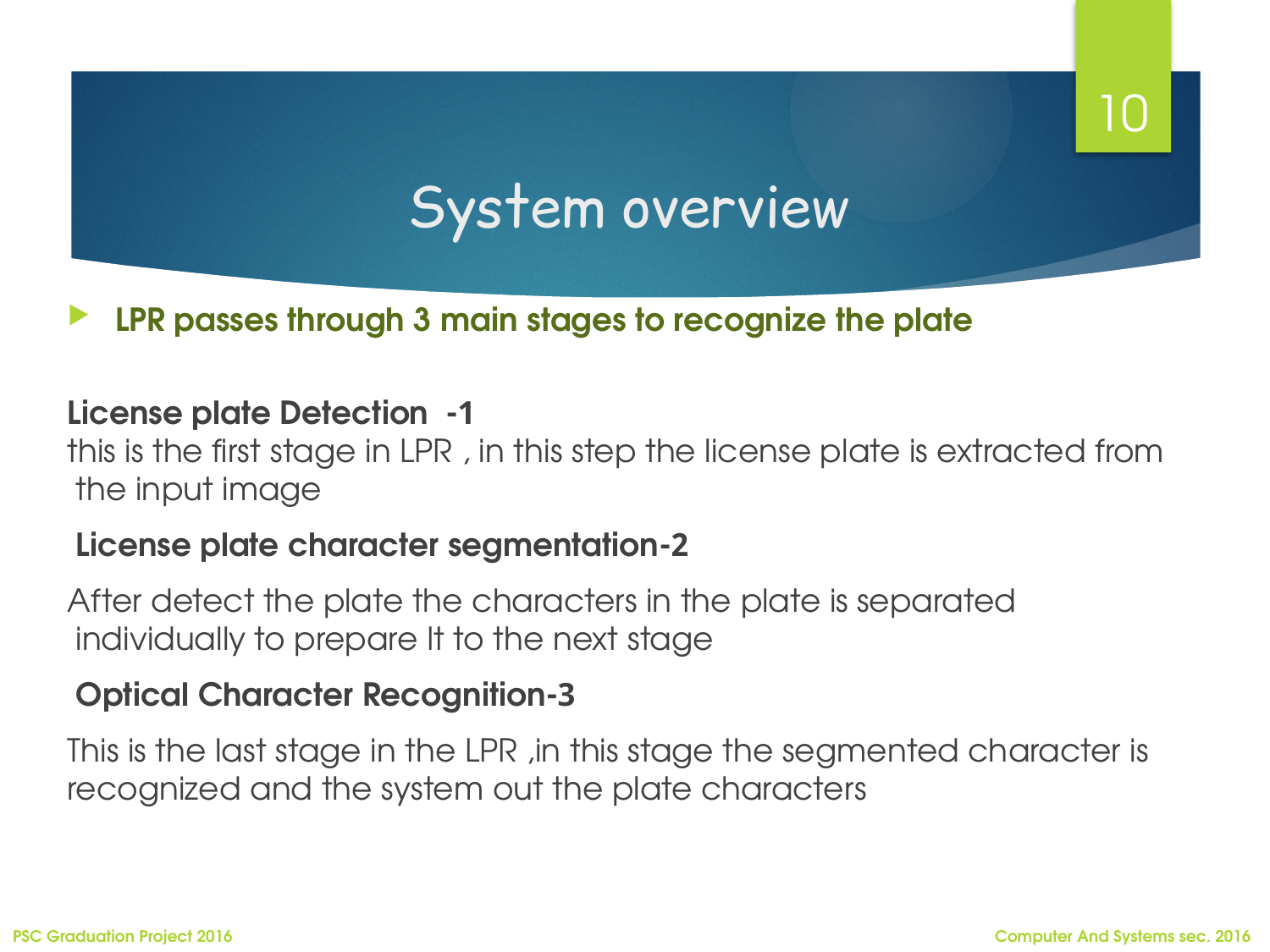

10
# System overview
LPR passes through 3 main stages to recognize the plate
1- License plate Detection
this is the first stage in LPR , in this step the license plate is extracted from the input image
2-License plate character segmentation
After detect the plate the characters in the plate is separated individually to prepare It to the next stage
3-Optical Character Recognition
This is the last stage in the LPR ,in this stage the segmented character is recognized and the system out the plate characters
PSC Graduation Project 2016
Computer And Systems sec. 2016